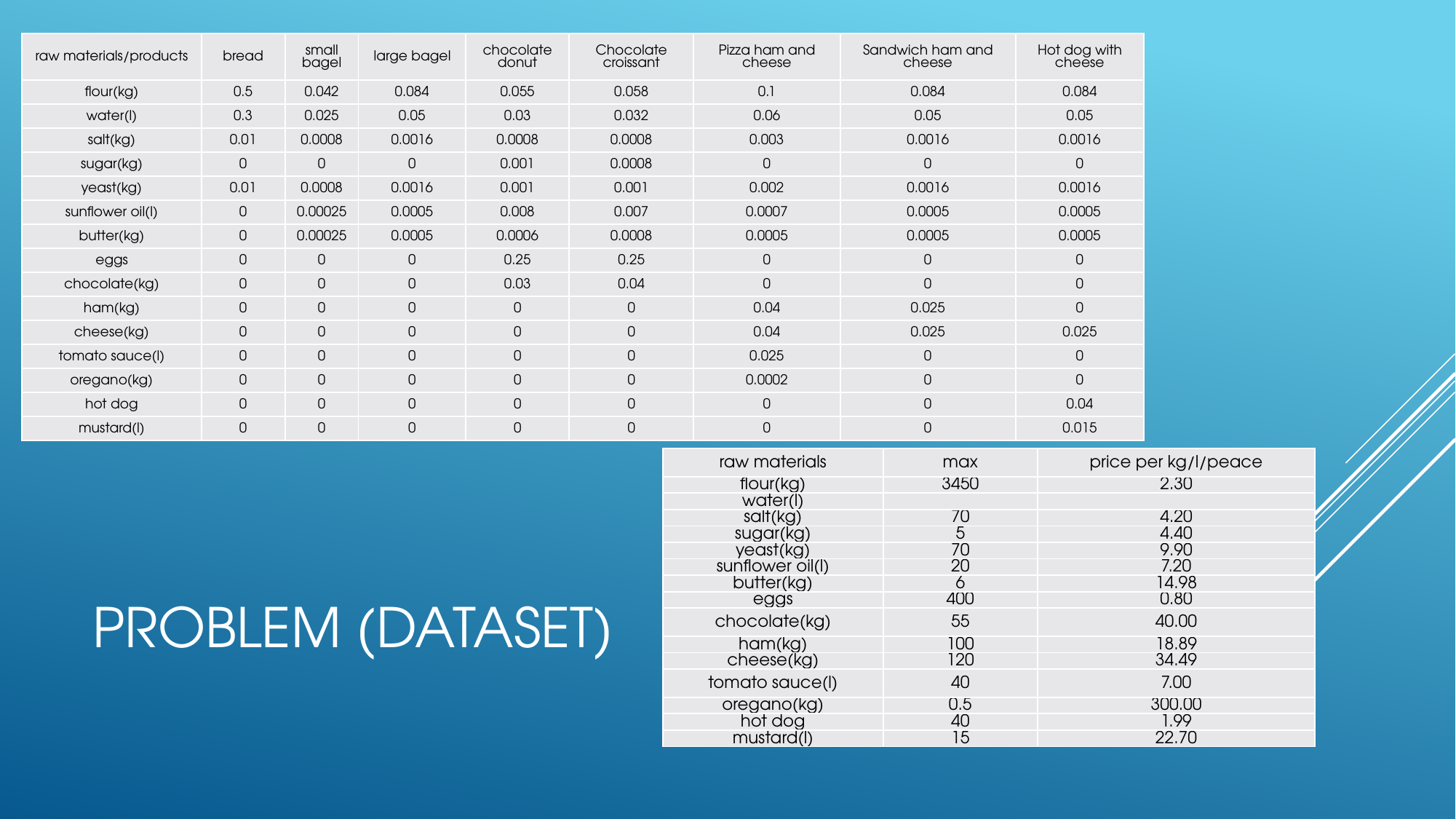

| raw materials/products | bread | small bagel | large bagel | chocolate donut | Chocolate croissant | Pizza ham and cheese | Sandwich ham and cheese | Hot dog with cheese |
| --- | --- | --- | --- | --- | --- | --- | --- | --- |
| flour(kg) | 0.5 | 0.042 | 0.084 | 0.055 | 0.058 | 0.1 | 0.084 | 0.084 |
| water(l) | 0.3 | 0.025 | 0.05 | 0.03 | 0.032 | 0.06 | 0.05 | 0.05 |
| salt(kg) | 0.01 | 0.0008 | 0.0016 | 0.0008 | 0.0008 | 0.003 | 0.0016 | 0.0016 |
| sugar(kg) | 0 | 0 | 0 | 0.001 | 0.0008 | 0 | 0 | 0 |
| yeast(kg) | 0.01 | 0.0008 | 0.0016 | 0.001 | 0.001 | 0.002 | 0.0016 | 0.0016 |
| sunflower oil(l) | 0 | 0.00025 | 0.0005 | 0.008 | 0.007 | 0.0007 | 0.0005 | 0.0005 |
| butter(kg) | 0 | 0.00025 | 0.0005 | 0.0006 | 0.0008 | 0.0005 | 0.0005 | 0.0005 |
| eggs | 0 | 0 | 0 | 0.25 | 0.25 | 0 | 0 | 0 |
| chocolate(kg) | 0 | 0 | 0 | 0.03 | 0.04 | 0 | 0 | 0 |
| ham(kg) | 0 | 0 | 0 | 0 | 0 | 0.04 | 0.025 | 0 |
| cheese(kg) | 0 | 0 | 0 | 0 | 0 | 0.04 | 0.025 | 0.025 |
| tomato sauce(l) | 0 | 0 | 0 | 0 | 0 | 0.025 | 0 | 0 |
| oregano(kg) | 0 | 0 | 0 | 0 | 0 | 0.0002 | 0 | 0 |
| hot dog | 0 | 0 | 0 | 0 | 0 | 0 | 0 | 0.04 |
| mustard(l) | 0 | 0 | 0 | 0 | 0 | 0 | 0 | 0.015 |
| raw materials | max | price per kg/l/peace |
| --- | --- | --- |
| flour(kg) | 3450 | 2.30 |
| water(l) |  |  |
| salt(kg) | 70 | 4.20 |
| sugar(kg) | 5 | 4.40 |
| yeast(kg) | 70 | 9.90 |
| sunflower oil(l) | 20 | 7.20 |
| butter(kg) | 6 | 14.98 |
| eggs | 400 | 0.80 |
| chocolate(kg) | 55 | 40.00 |
| ham(kg) | 100 | 18.89 |
| cheese(kg) | 120 | 34.49 |
| tomato sauce(l) | 40 | 7.00 |
| oregano(kg) | 0.5 | 300.00 |
| hot dog | 40 | 1.99 |
| mustard(l) | 15 | 22.70 |
# Problem (Dataset)